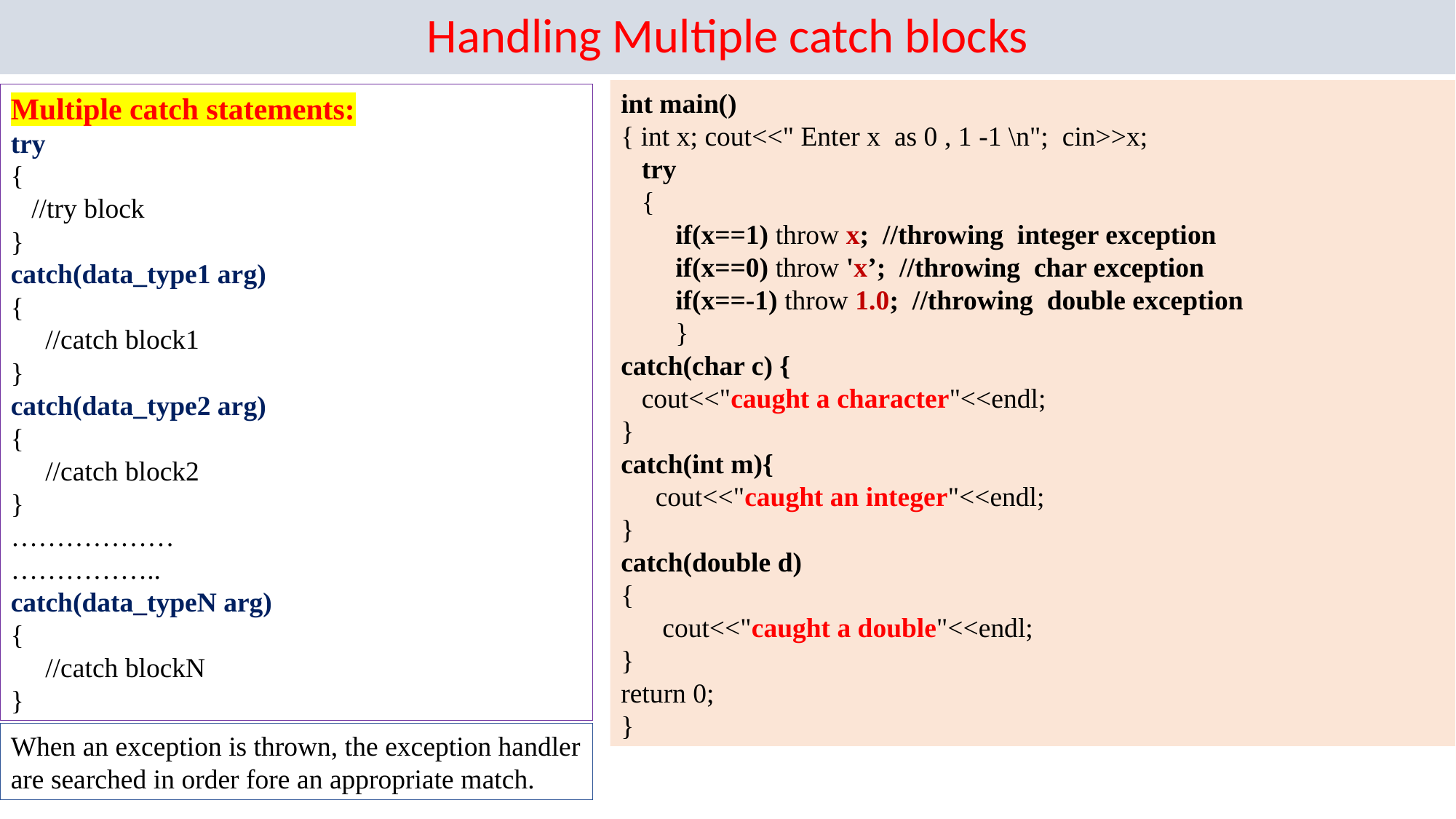

# Handling Multiple catch blocks
int main()
{ int x; cout<<" Enter x  as 0 , 1 -1 \n";  cin>>x;
   try
   {
if(x==1) throw x;  //throwing  integer exception
if(x==0) throw 'x’;  //throwing  char exception
if(x==-1) throw 1.0;  //throwing  double exception
}
catch(char c) {
   cout<<"caught a character"<<endl;
}
catch(int m){
     cout<<"caught an integer"<<endl;
}
catch(double d)
{
      cout<<"caught a double"<<endl;
}
return 0;
}
Multiple catch statements:
try
{
   //try block
}
catch(data_type1 arg)
{
     //catch block1
}
catch(data_type2 arg)
{
     //catch block2
}
………………
……………..
catch(data_typeN arg)
{
     //catch blockN
}
When an exception is thrown, the exception handler are searched in order fore an appropriate match.